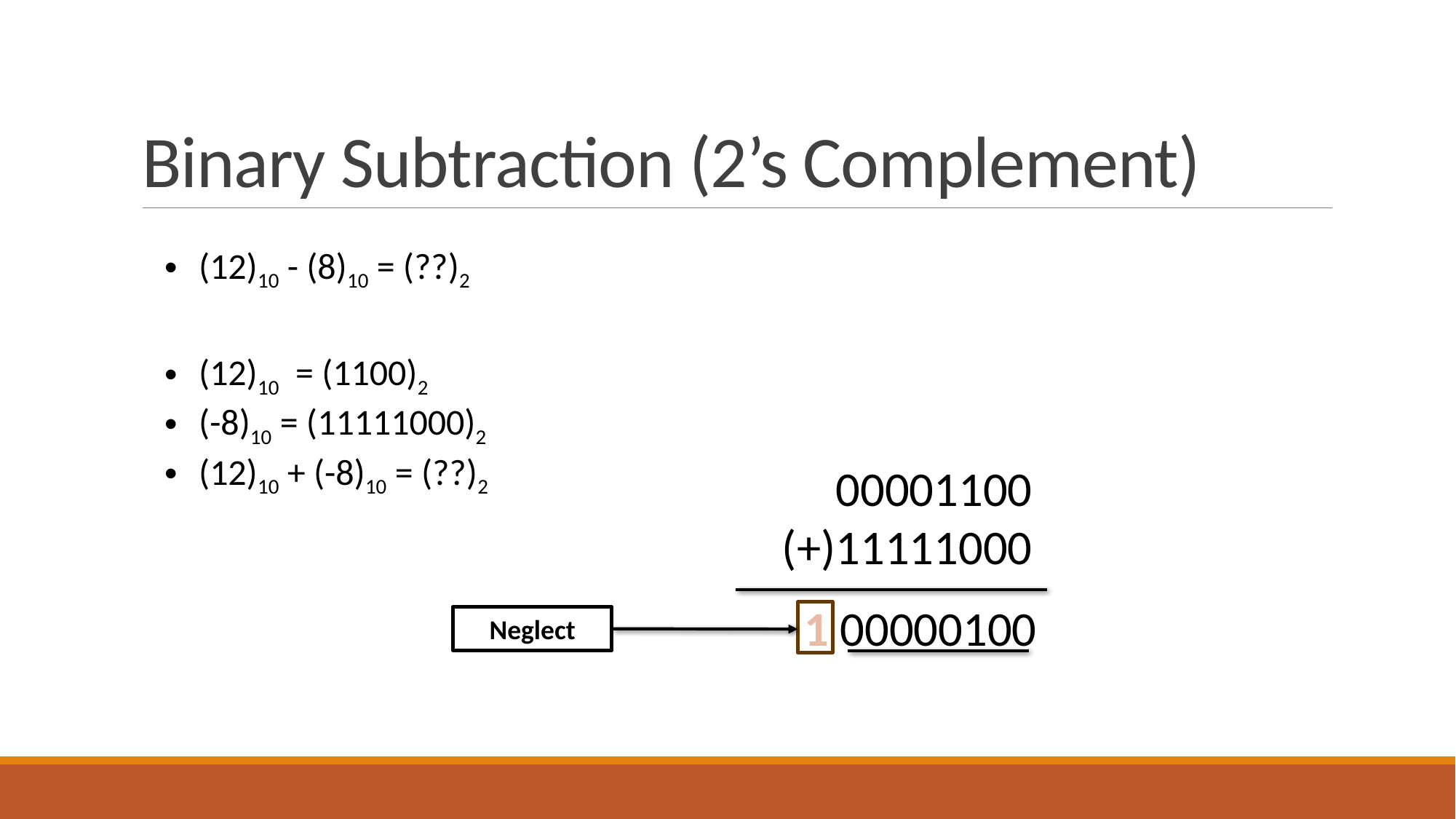

# Binary Subtraction (2’s Complement)
(12)10 - (8)10 = (??)2
(12)10  = (1100)2
(-8)10 = (11111000)2
(12)10 + (-8)10 = (??)2

00001100
   (+)11111000
1 00000100

Neglect